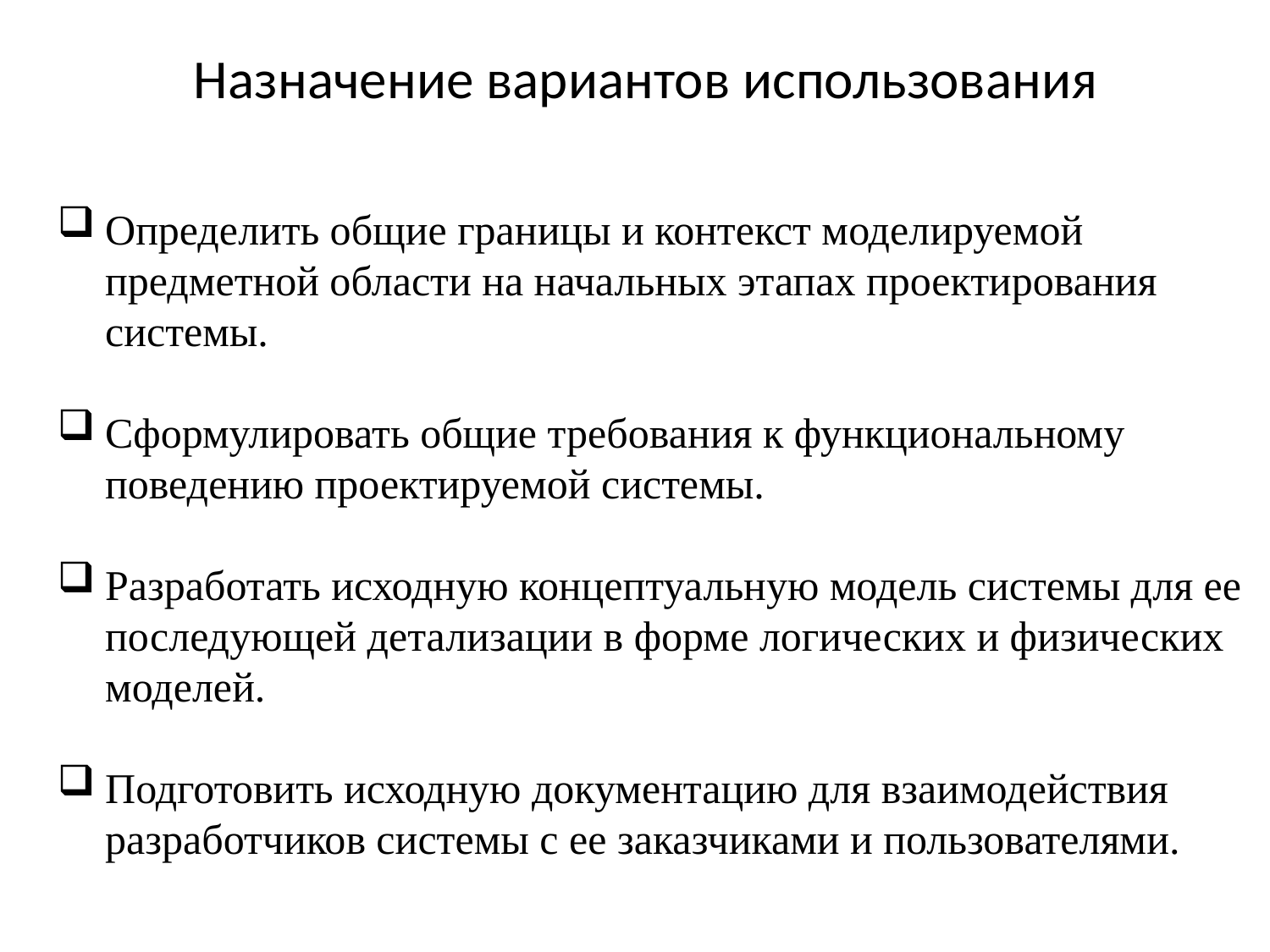

# Назначение вариантов использования
Определить общие границы и контекст моделируемой предметной области на начальных этапах проектирования системы.

Сформулировать общие требования к функциональному поведению проектируемой системы.

Разработать исходную концептуальную модель системы для ее последующей детализации в форме логических и физических моделей.

Подготовить исходную документацию для взаимодействия разработчиков системы с ее заказчиками и пользователями.